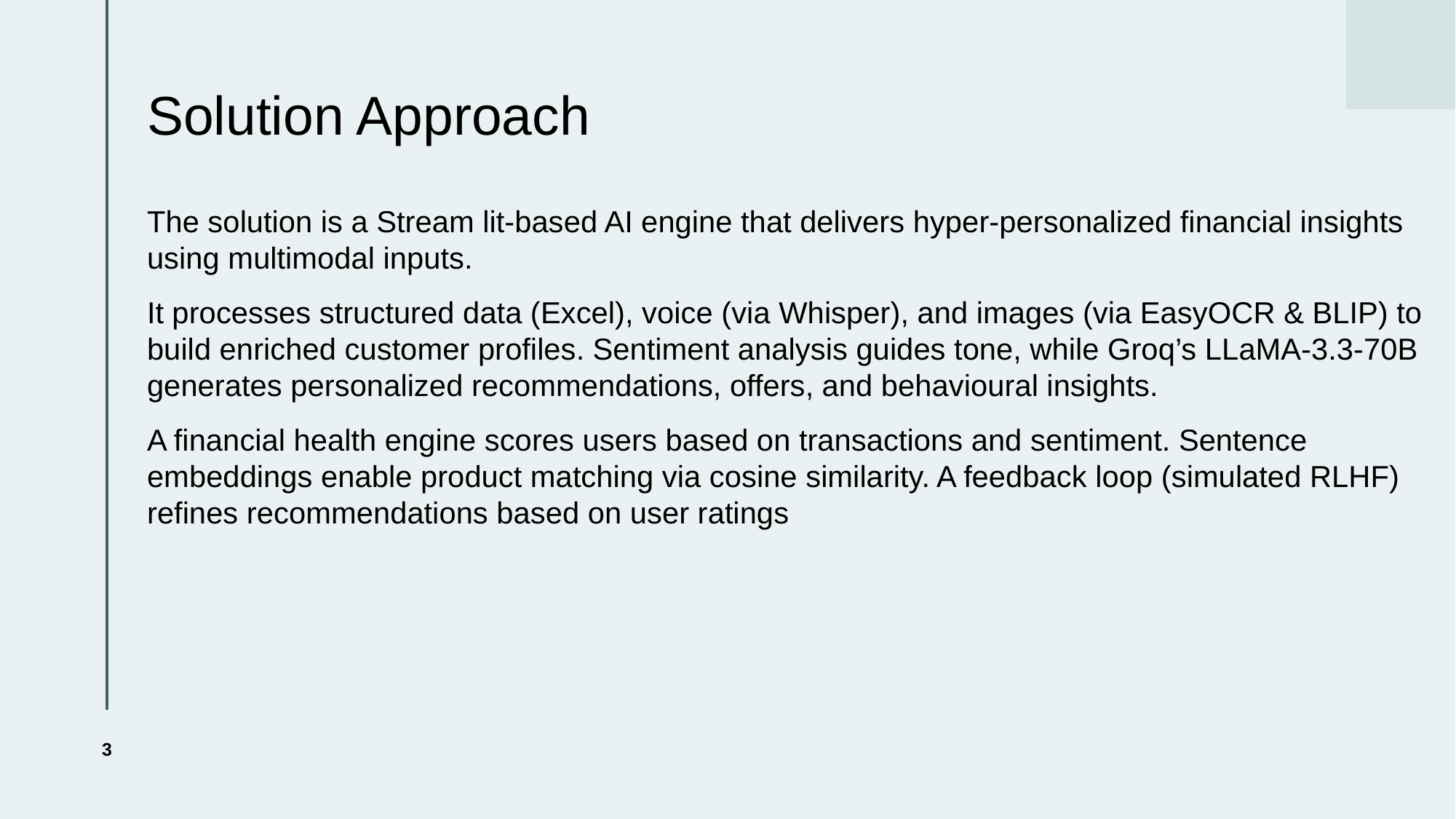

# Solution Approach
The solution is a Stream lit-based AI engine that delivers hyper-personalized financial insights using multimodal inputs.
It processes structured data (Excel), voice (via Whisper), and images (via EasyOCR & BLIP) to build enriched customer profiles. Sentiment analysis guides tone, while Groq’s LLaMA-3.3-70B generates personalized recommendations, offers, and behavioural insights.
A financial health engine scores users based on transactions and sentiment. Sentence embeddings enable product matching via cosine similarity. A feedback loop (simulated RLHF) refines recommendations based on user ratings
3